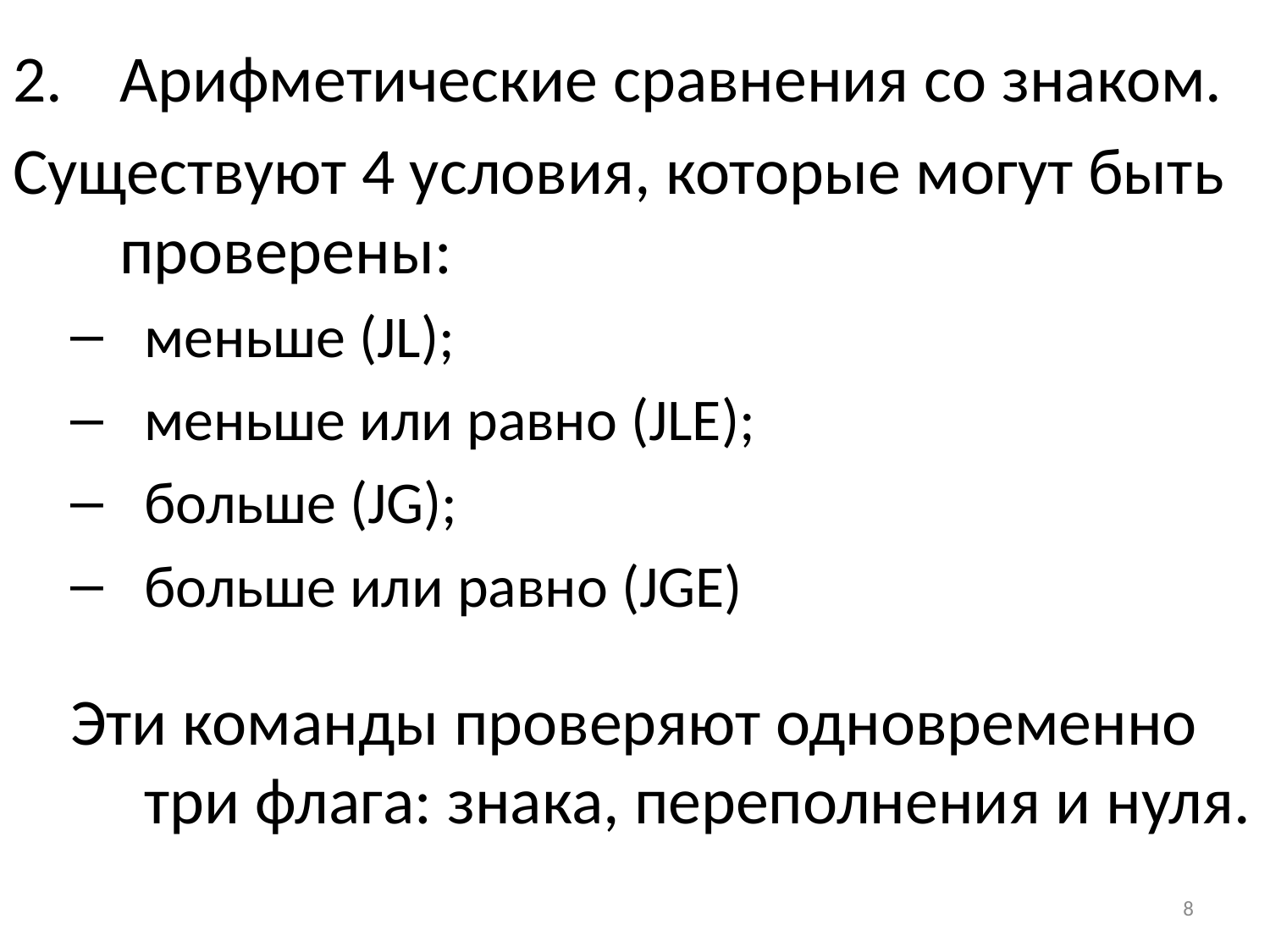

Арифметические сравнения со знаком.
Существуют 4 условия, которые могут быть проверены:
меньше (JL);
меньше или равно (JLE);
больше (JG);
больше или равно (JGE)

Эти команды проверяют одновременно три флага: знака, переполнения и нуля.

8